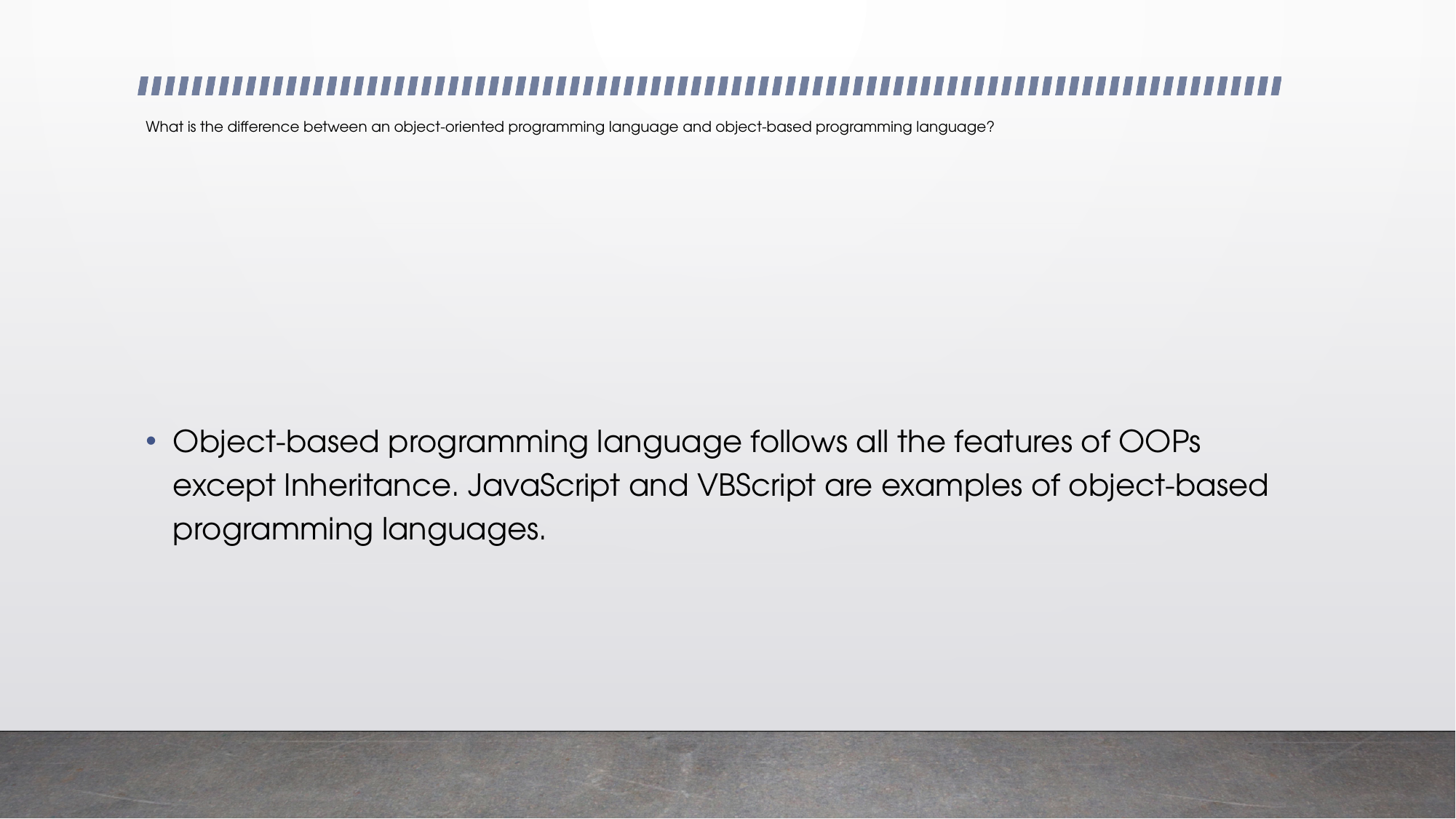

# What is the difference between an object-oriented programming language and object-based programming language?
Object-based programming language follows all the features of OOPs except Inheritance. JavaScript and VBScript are examples of object-based programming languages.